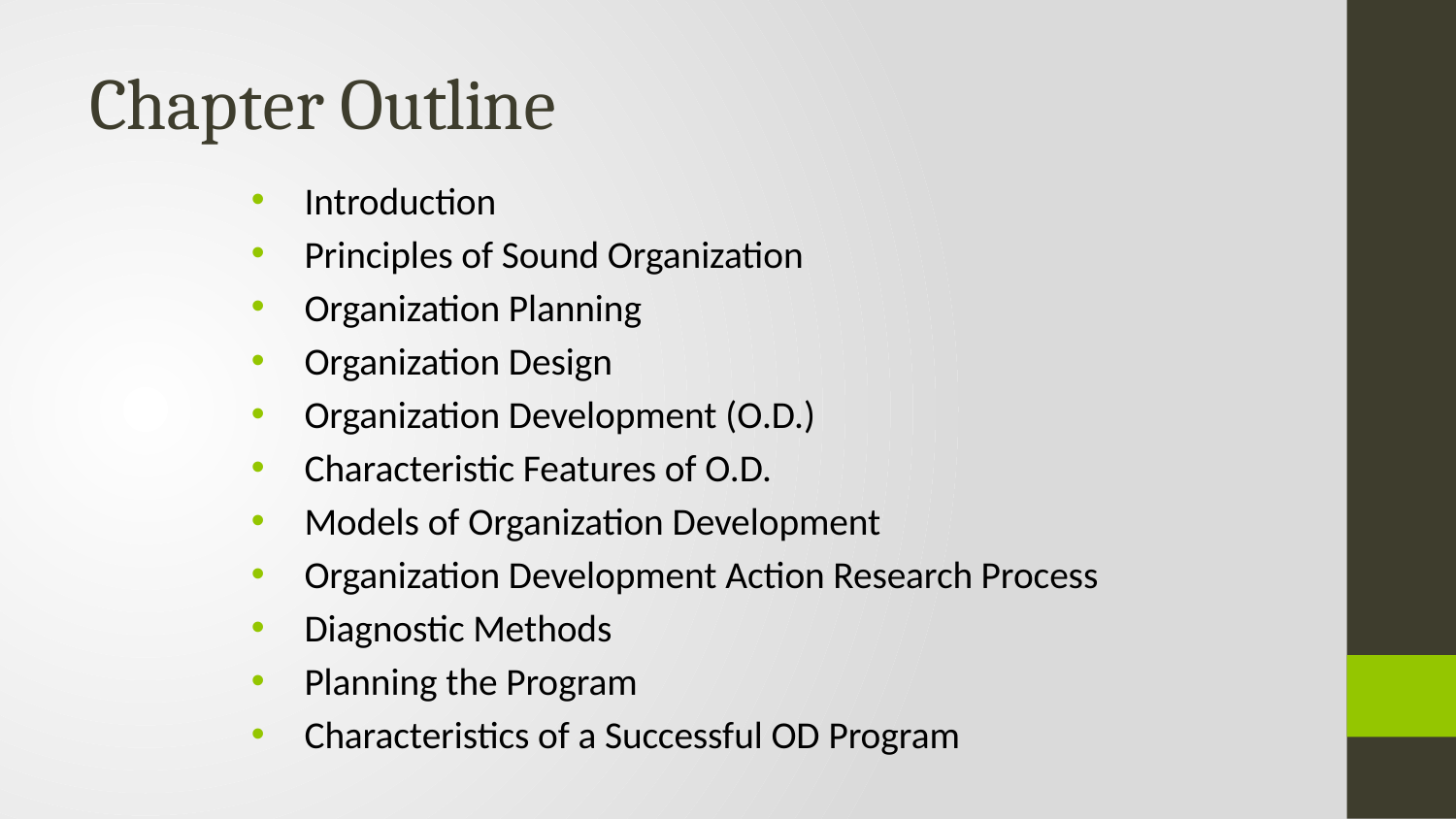

# Chapter Outline
Introduction
Principles of Sound Organization
Organization Planning
Organization Design
Organization Development (O.D.)
Characteristic Features of O.D.
Models of Organization Development
Organization Development Action Research Process
Diagnostic Methods
Planning the Program
Characteristics of a Successful OD Program